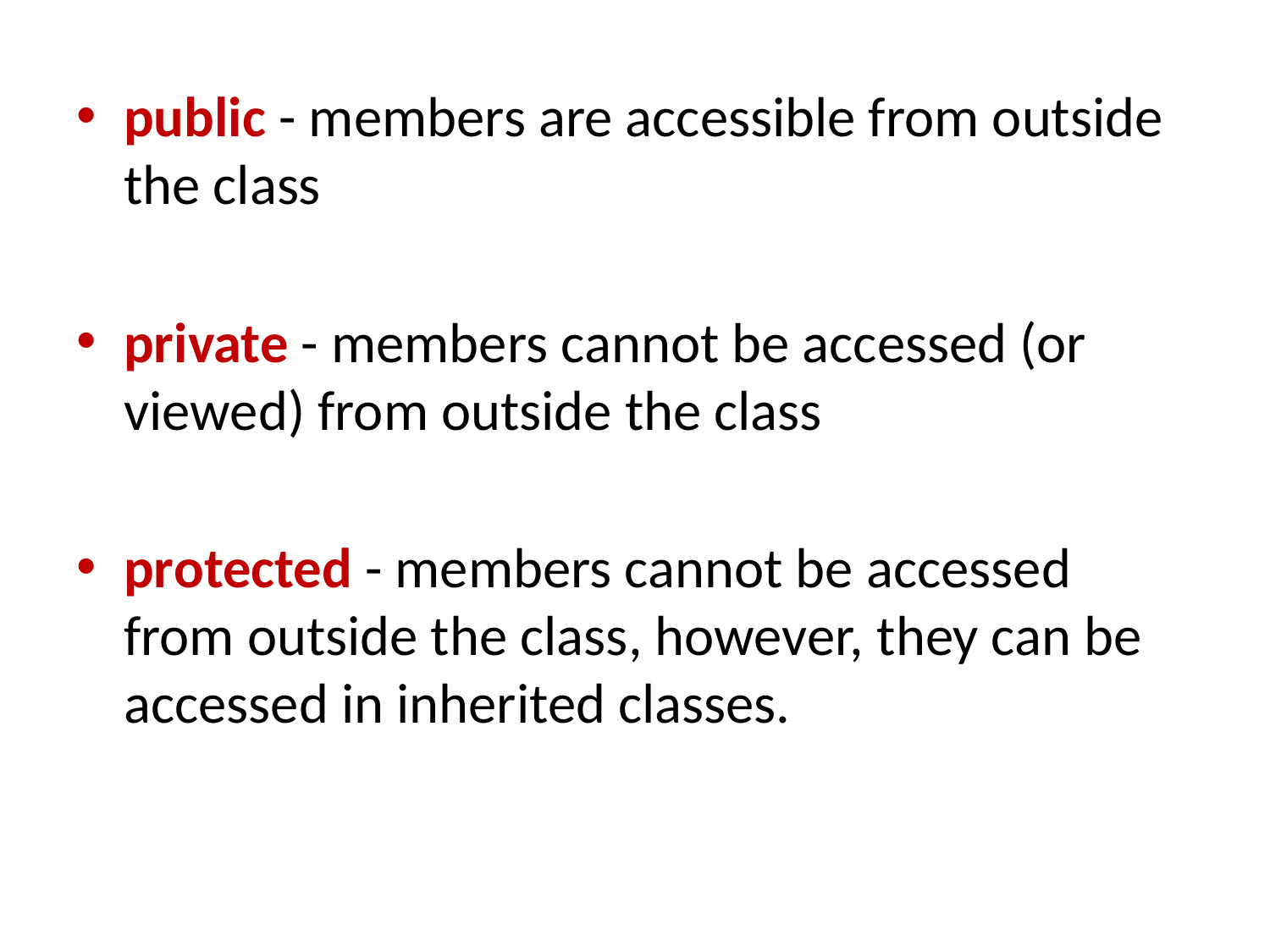

public - members are accessible from outside the class

private - members cannot be accessed (or viewed) from outside the class

protected - members cannot be accessed from outside the class, however, they can be accessed in inherited classes.